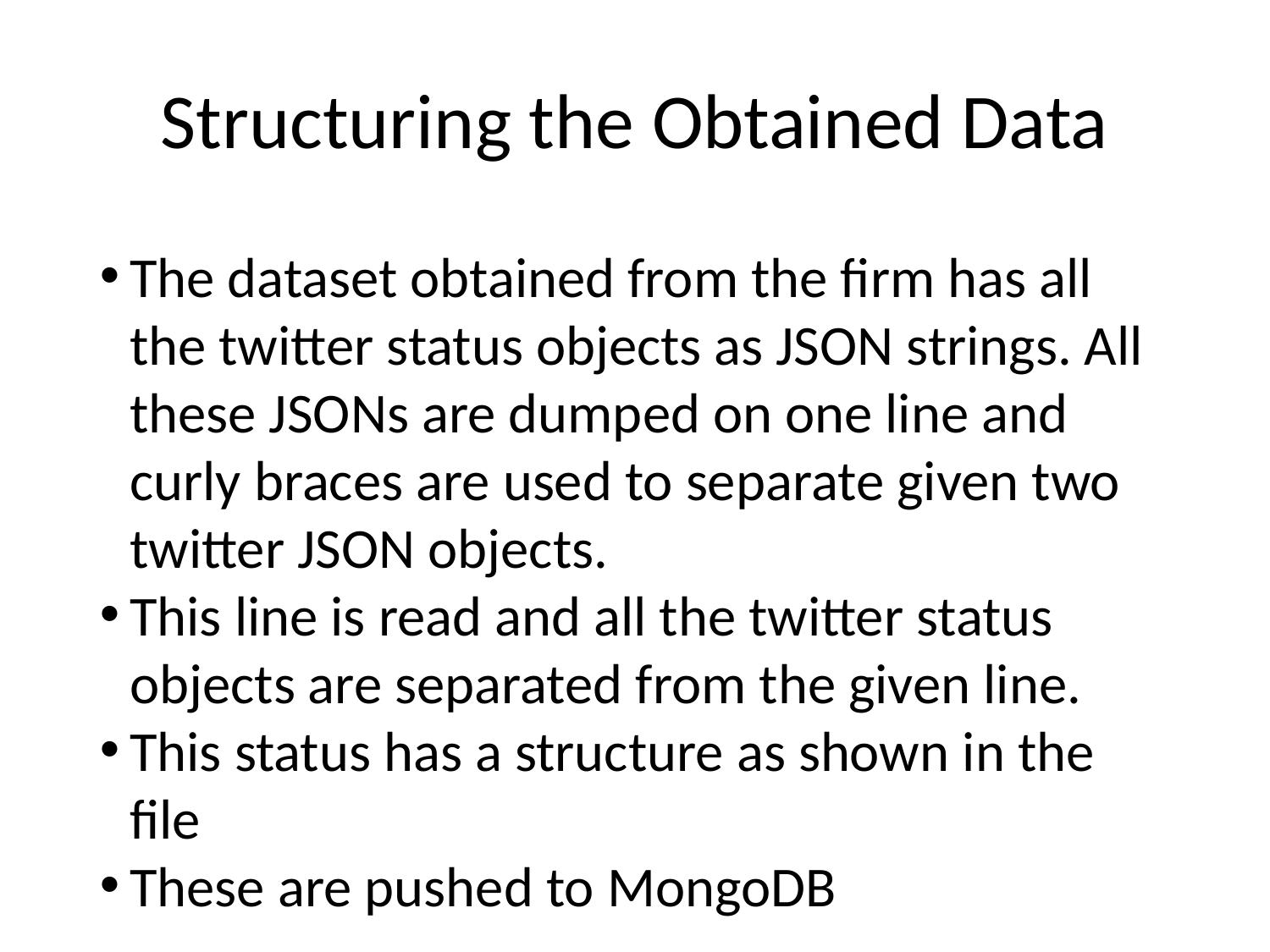

Structuring the Obtained Data
The dataset obtained from the firm has all the twitter status objects as JSON strings. All these JSONs are dumped on one line and curly braces are used to separate given two twitter JSON objects.
This line is read and all the twitter status objects are separated from the given line.
This status has a structure as shown in the file
These are pushed to MongoDB